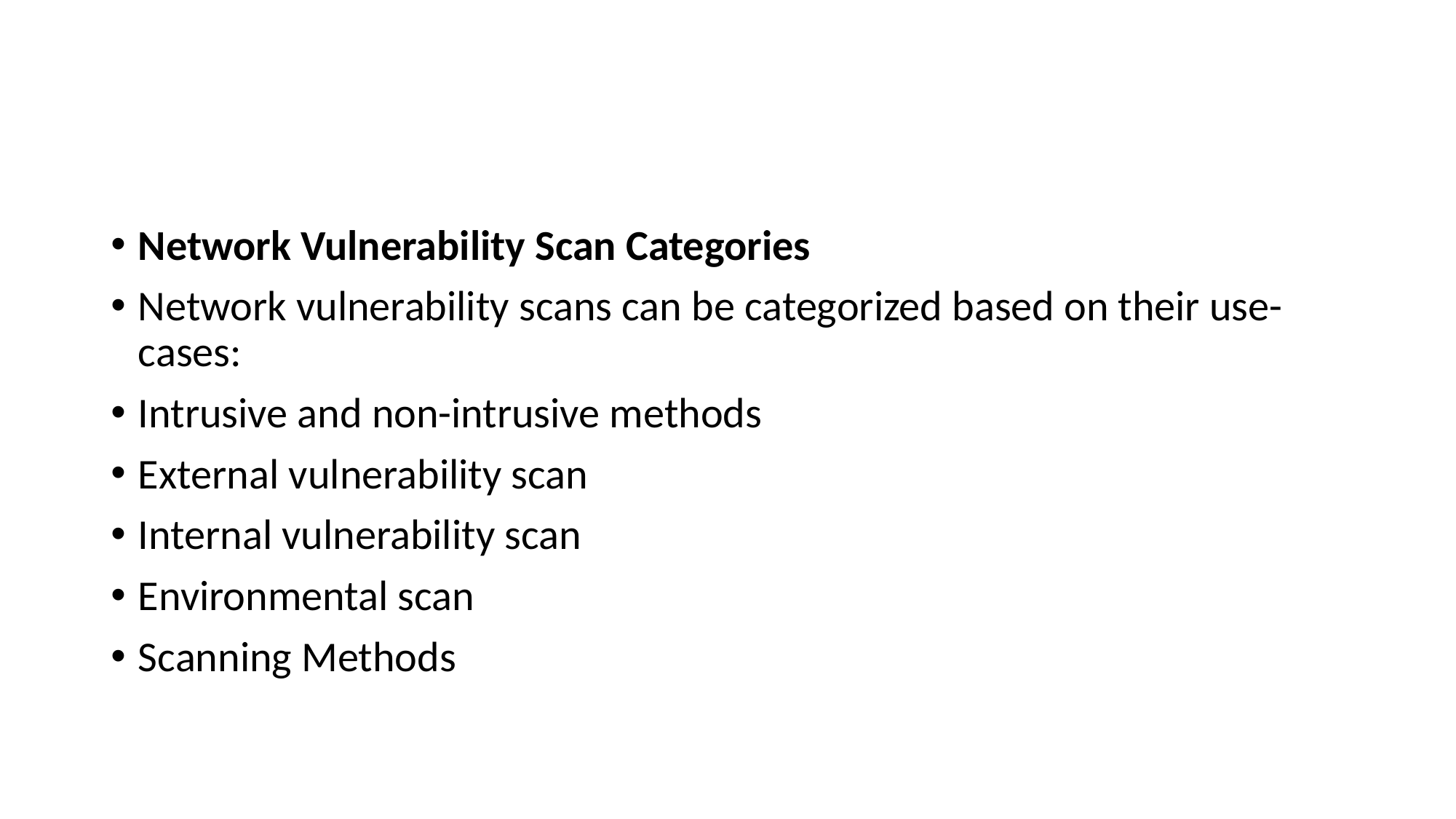

#
Network Vulnerability Scan Categories
Network vulnerability scans can be categorized based on their use-cases:
Intrusive and non-intrusive methods
External vulnerability scan
Internal vulnerability scan
Environmental scan
Scanning Methods